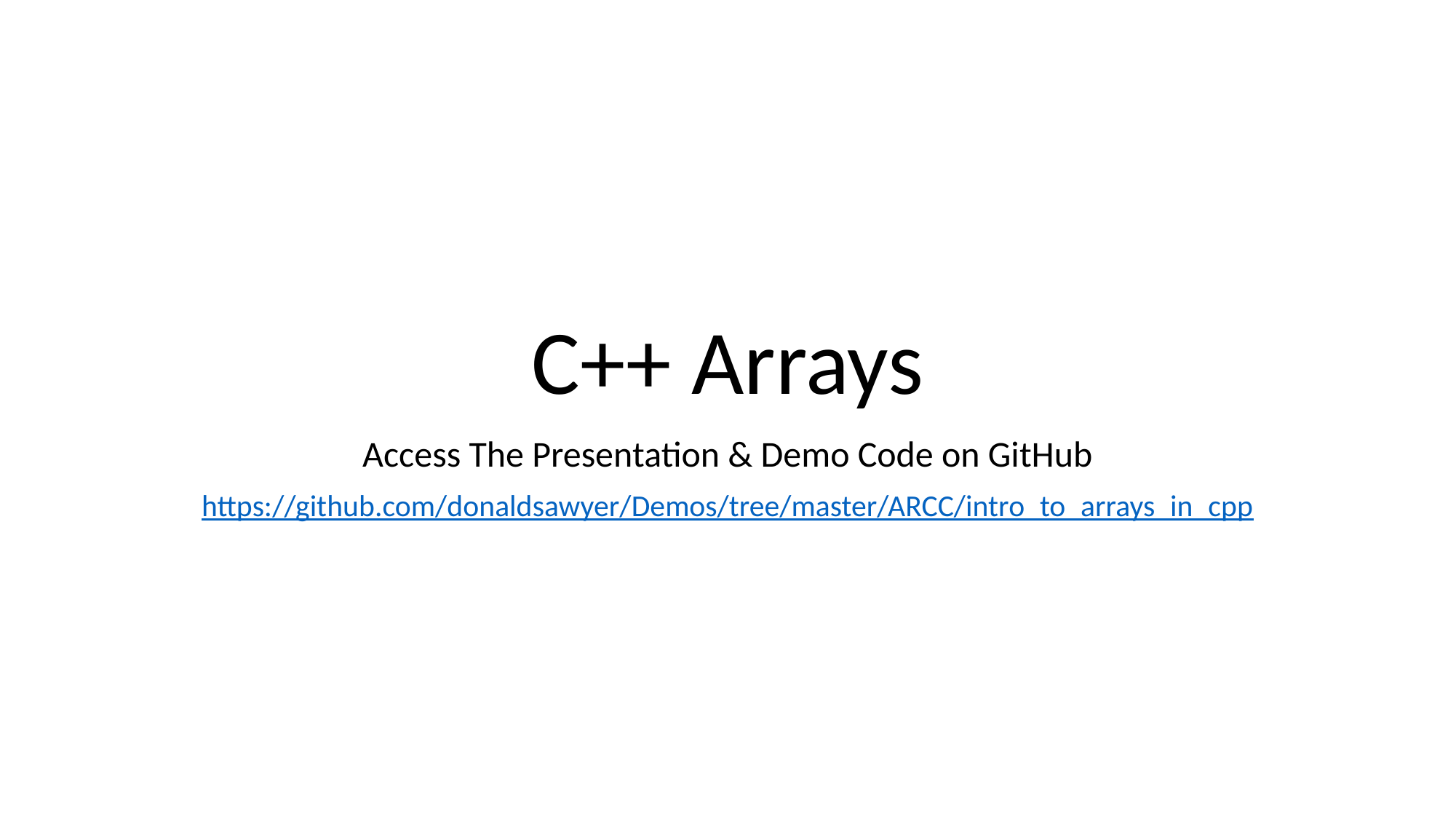

# C++ Arrays
Access The Presentation & Demo Code on GitHub
https://github.com/donaldsawyer/Demos/tree/master/ARCC/intro_to_arrays_in_cpp